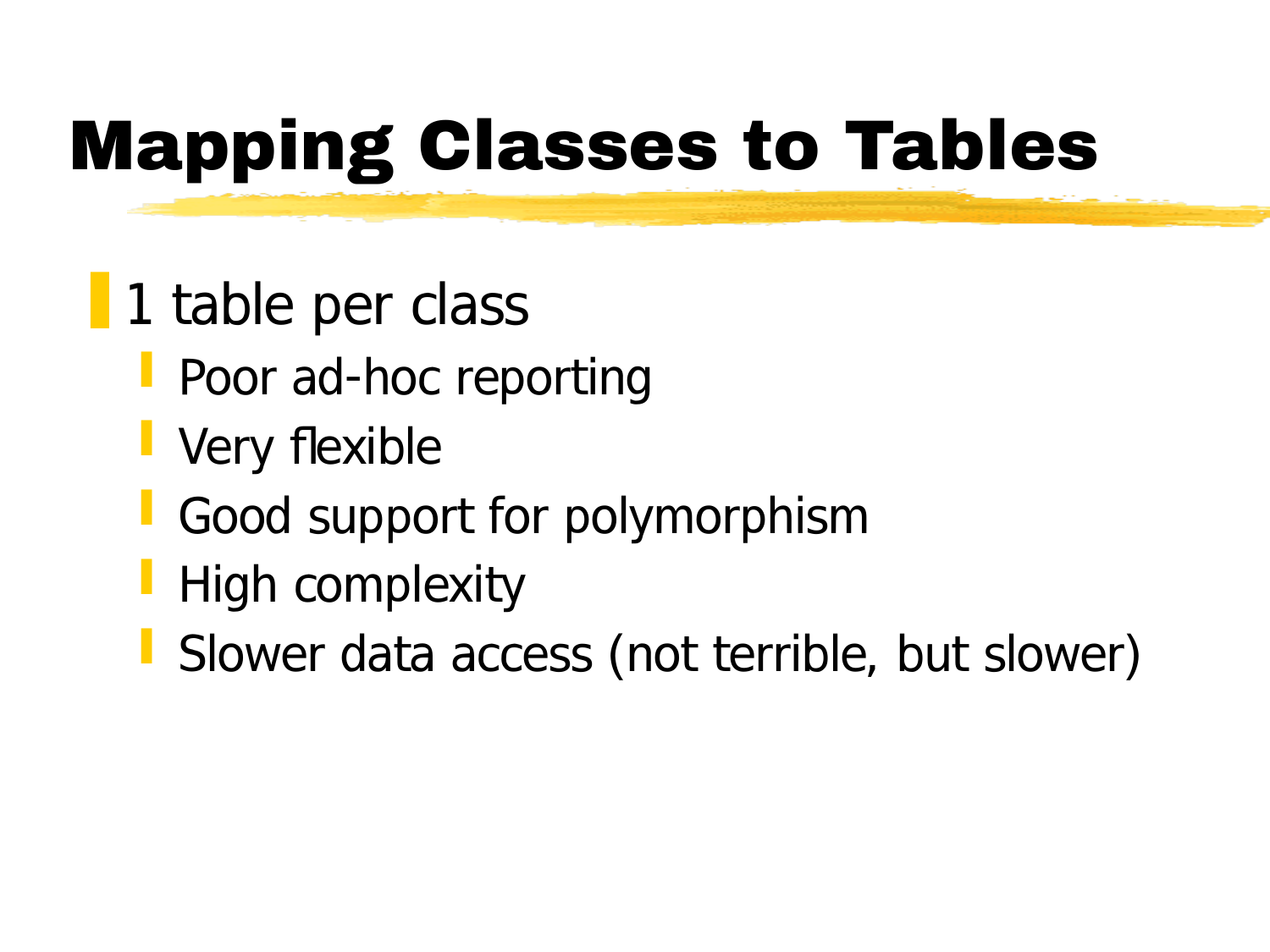

# Mapping Classes to Tables
1 table per class
Poor ad-hoc reporting
Very flexible
Good support for polymorphism
High complexity
Slower data access (not terrible, but slower)